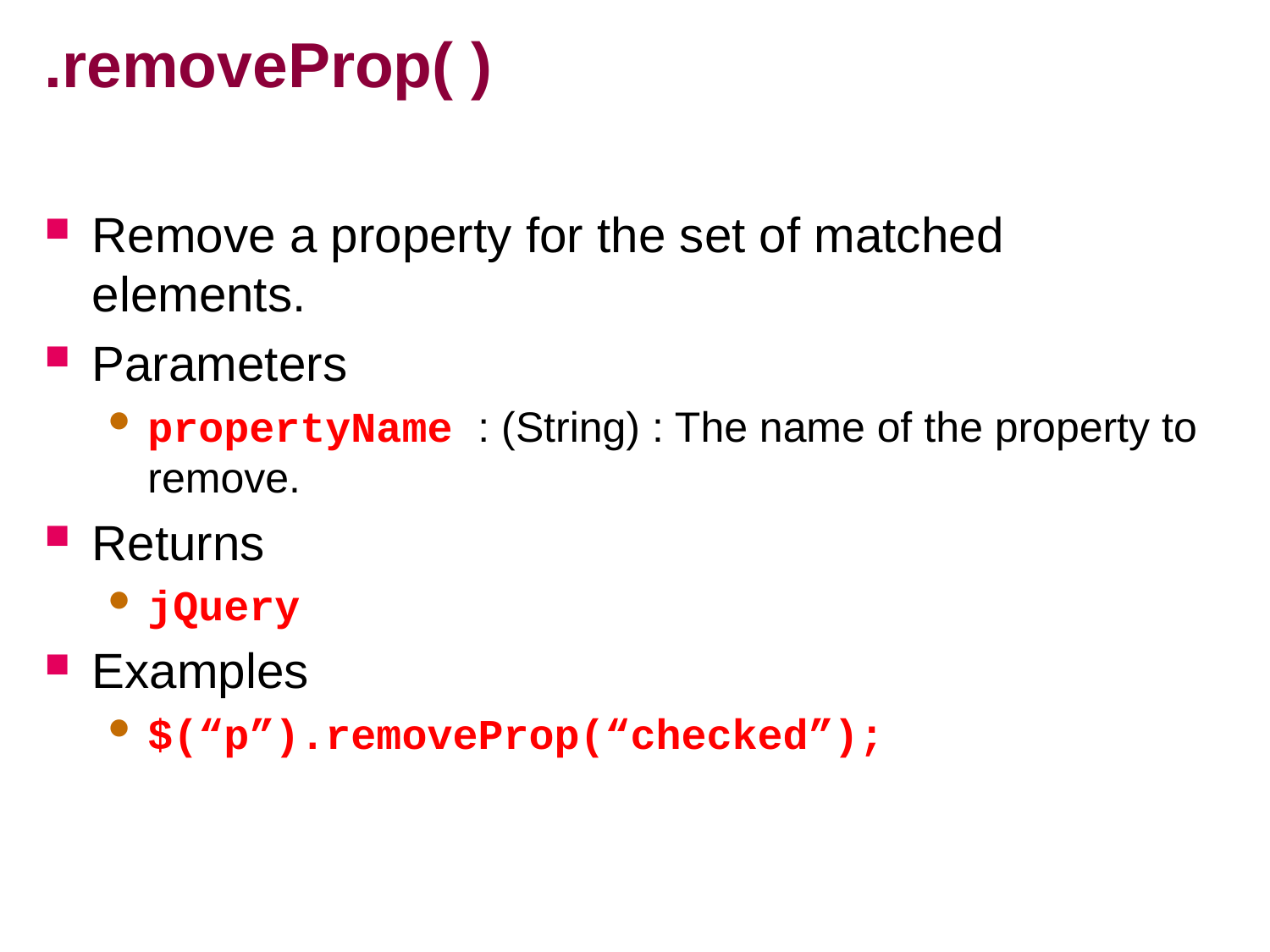

# .removeProp( )
Remove a property for the set of matched elements.
Parameters
propertyName : (String) : The name of the property to remove.
Returns
jQuery
Examples
$(“p”).removeProp(“checked”);